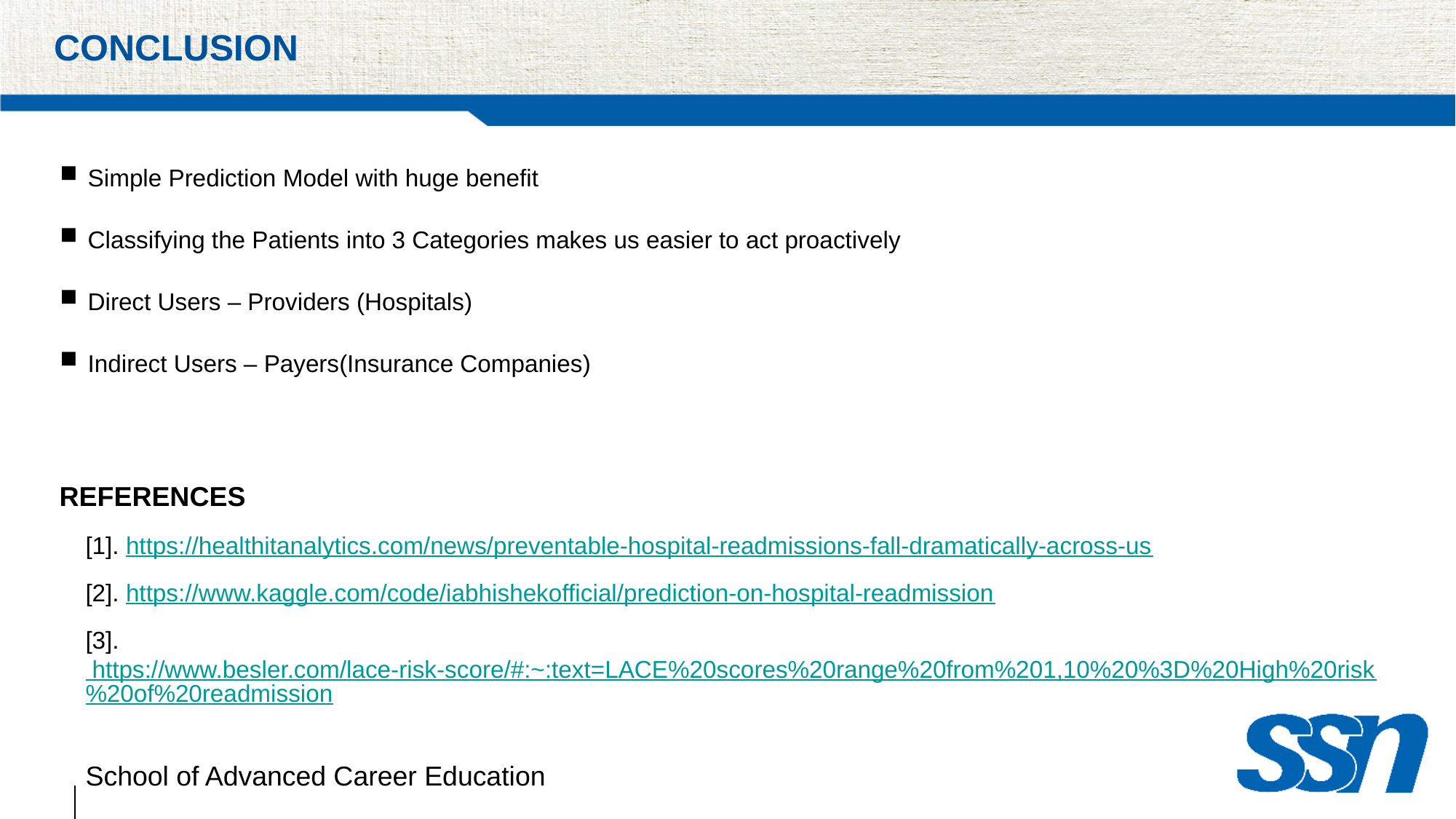

# conclusion
Simple Prediction Model with huge benefit
Classifying the Patients into 3 Categories makes us easier to act proactively
Direct Users – Providers (Hospitals)
Indirect Users – Payers(Insurance Companies)

REFERENCES
[1]. https://healthitanalytics.com/news/preventable-hospital-readmissions-fall-dramatically-across-us
[2]. https://www.kaggle.com/code/iabhishekofficial/prediction-on-hospital-readmission
[3]. https://www.besler.com/lace-risk-score/#:~:text=LACE%20scores%20range%20from%201,10%20%3D%20High%20risk%20of%20readmission